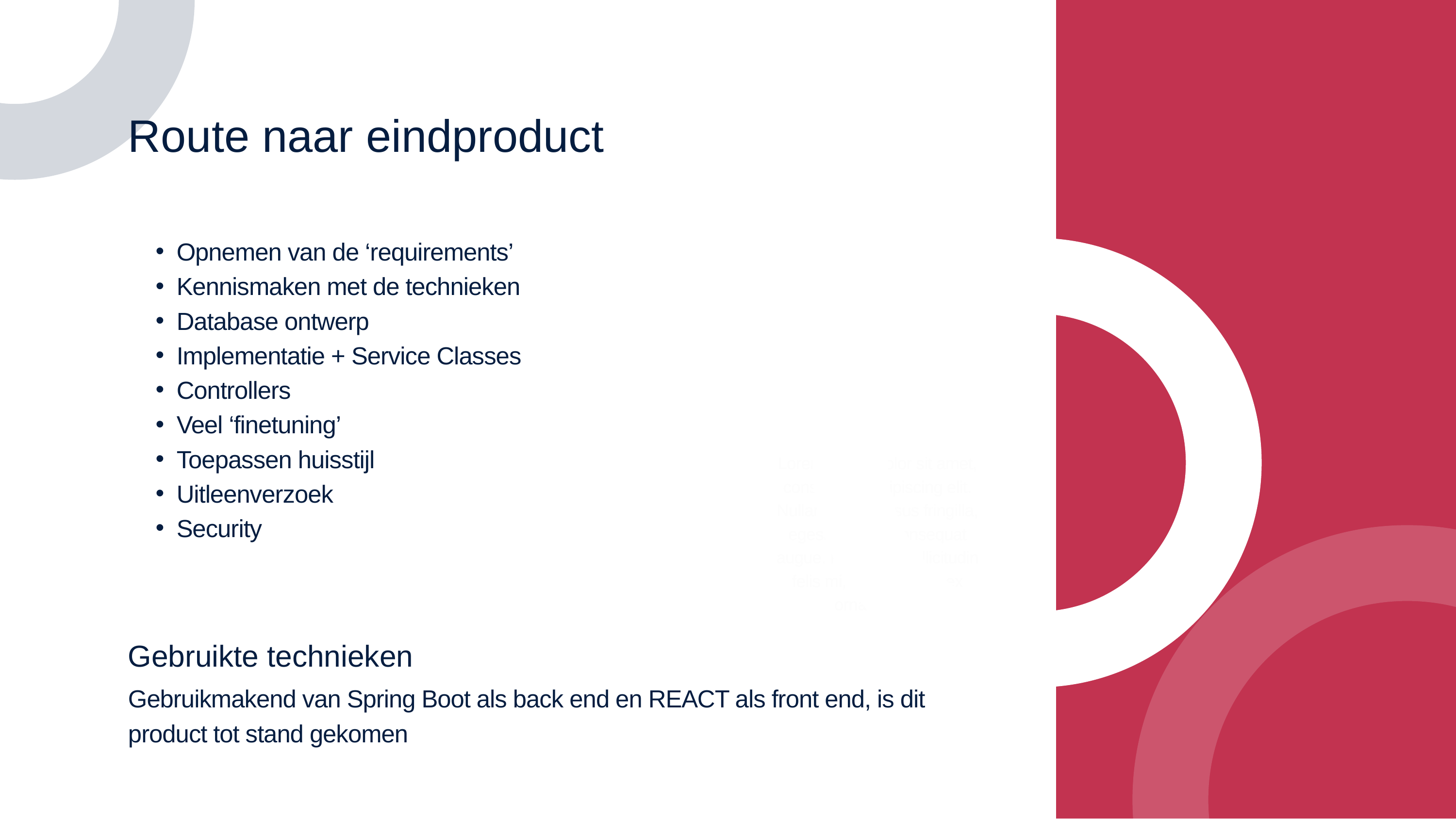

Route naar eindproduct
Opnemen van de ‘requirements’
Kennismaken met de technieken
Database ontwerp
Implementatie + Service Classes
Controllers
Veel ‘finetuning’
Toepassen huisstijl
Uitleenverzoek
Security

Lorem ipsum dolor sit amet, consectetur adipiscing elit. Nullam laoreet risus fringilla, egestas elit a, consequat augue. Phasellus sollicitudin felis mi, quis egestas ex ornare sed.

Gebruikte technieken
Gebruikmakend van Spring Boot als back end en REACT als front end, is dit product tot stand gekomen
7